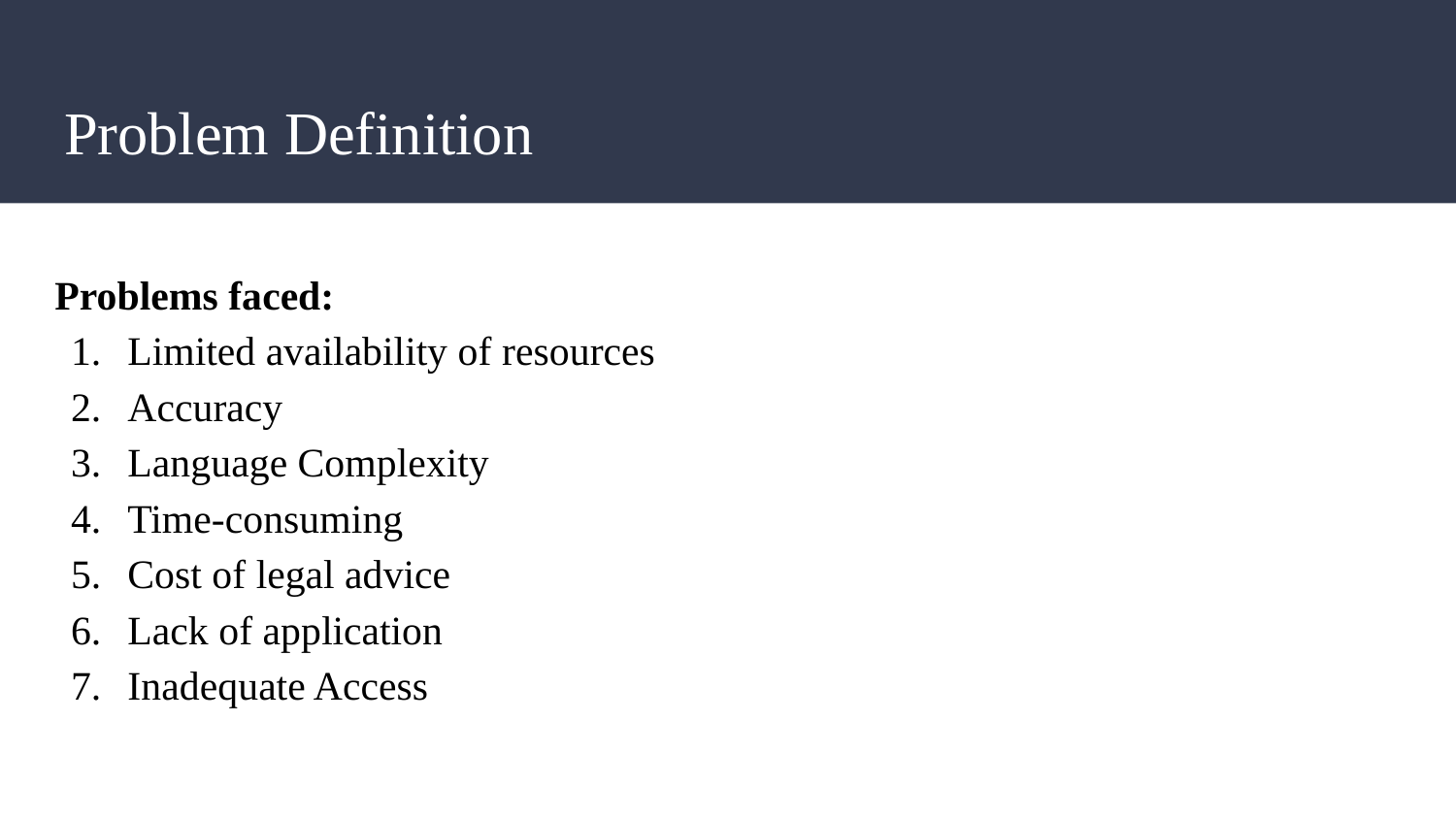

# Problem Definition
Problems faced:
Limited availability of resources
Accuracy
Language Complexity
Time-consuming
Cost of legal advice
Lack of application
Inadequate Access